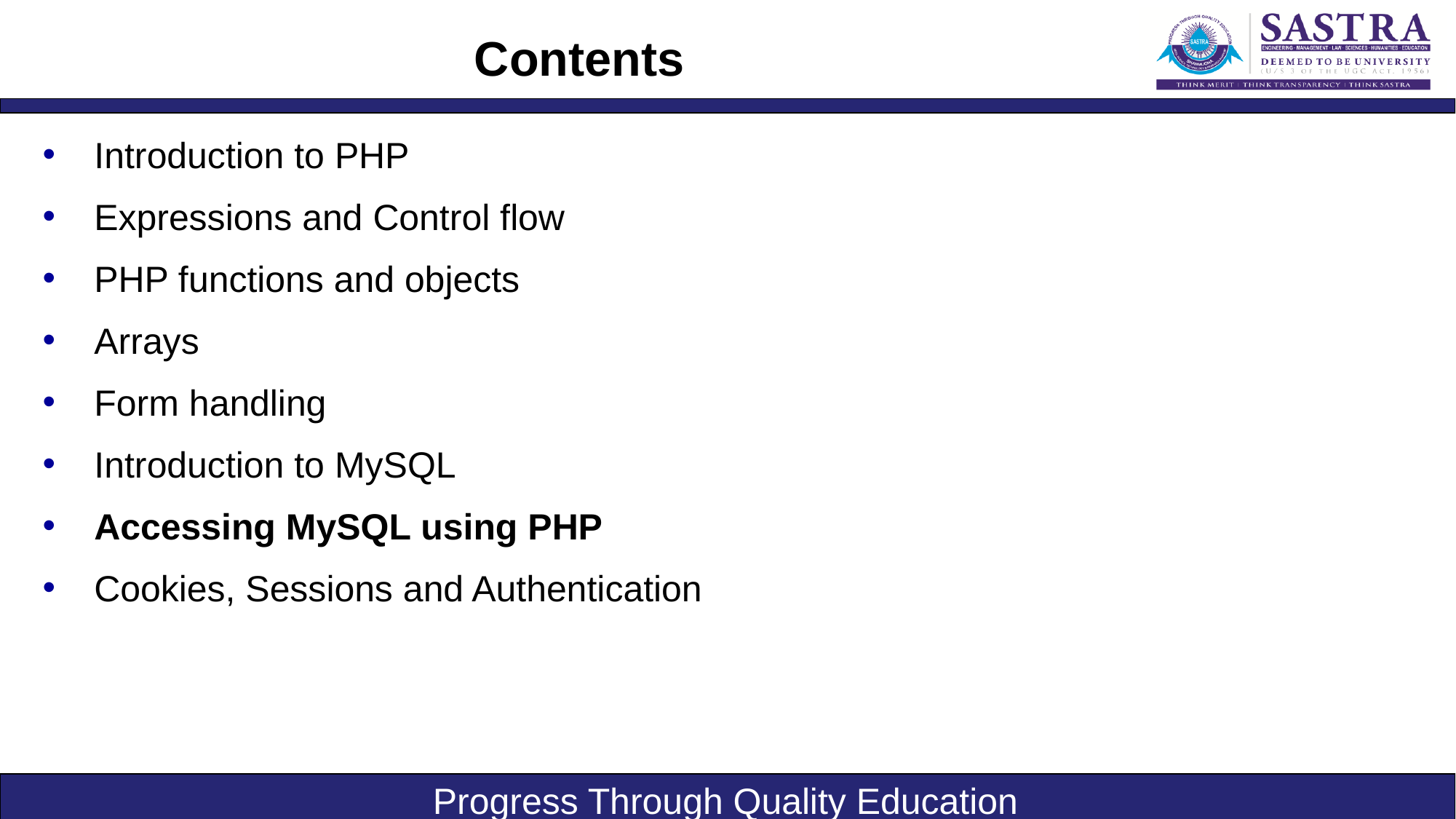

# Contents
Introduction to PHP
Expressions and Control flow
PHP functions and objects
Arrays
Form handling
Introduction to MySQL
Accessing MySQL using PHP
Cookies, Sessions and Authentication